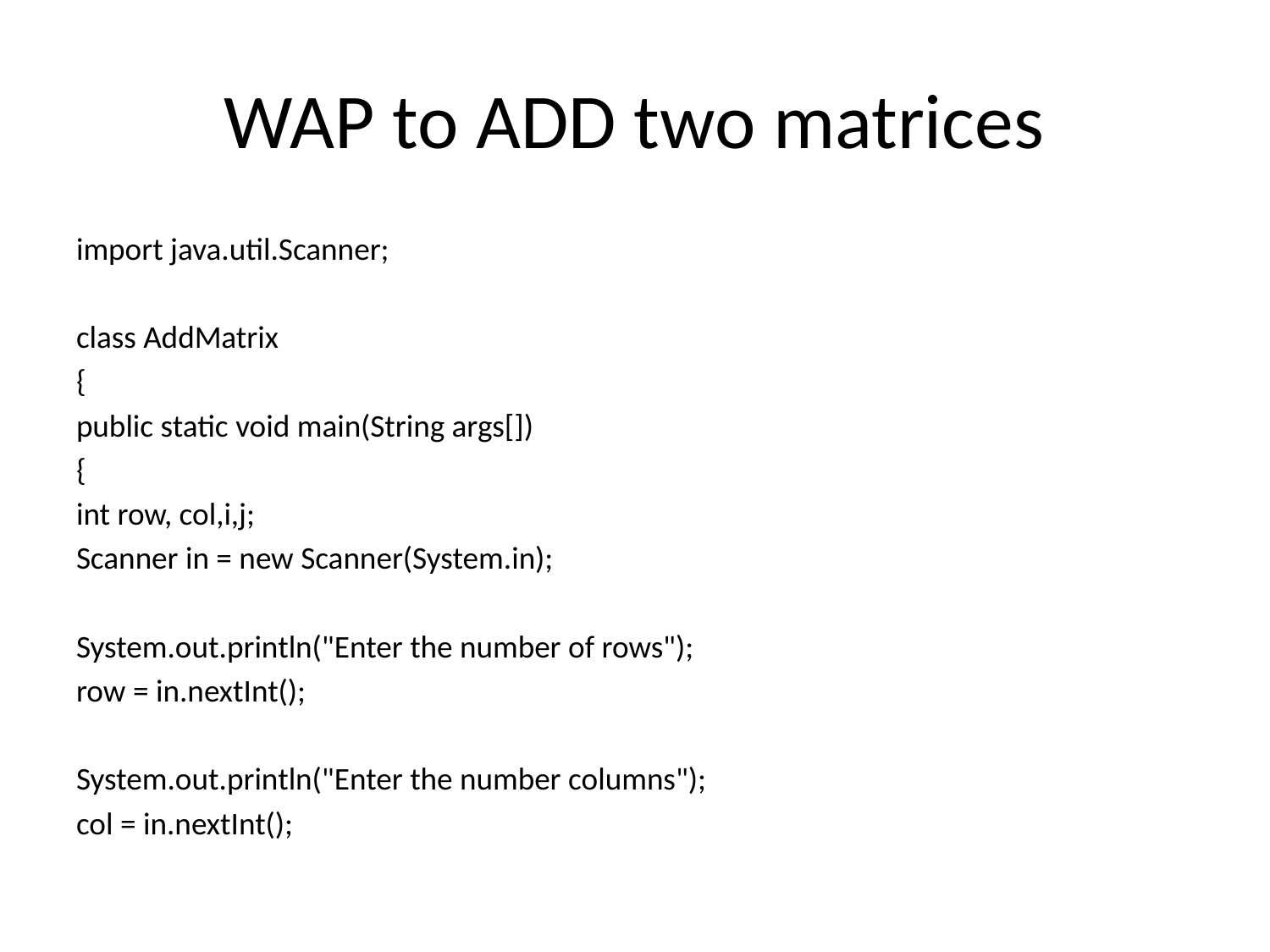

# WAP to ADD two matrices
import java.util.Scanner;

class AddMatrix
{
public static void main(String args[])
{
int row, col,i,j;
Scanner in = new Scanner(System.in);

System.out.println("Enter the number of rows");
row = in.nextInt();

System.out.println("Enter the number columns");
col = in.nextInt();